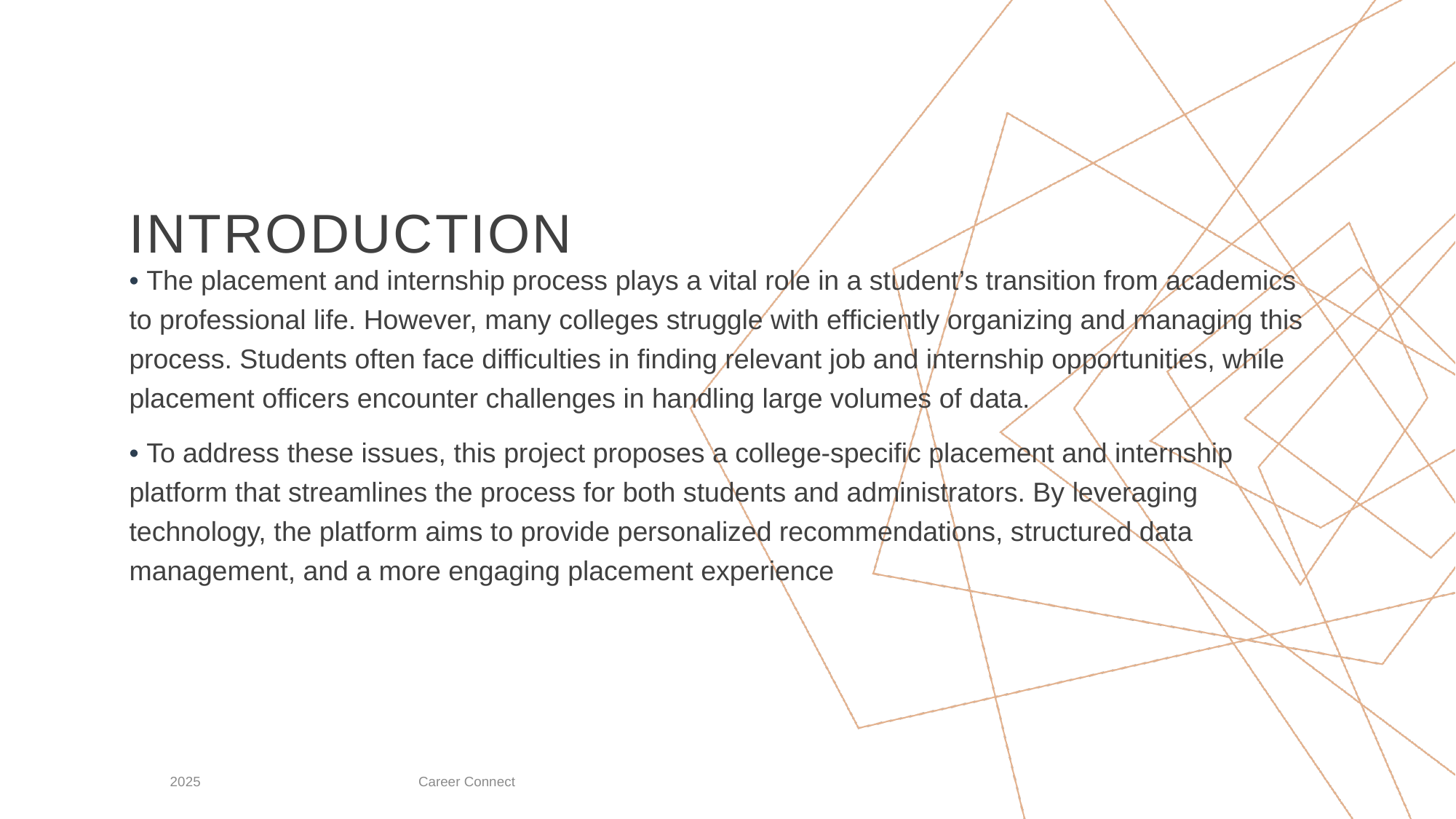

# Introduction
• The placement and internship process plays a vital role in a student’s transition from academics to professional life. However, many colleges struggle with efficiently organizing and managing this process. Students often face difficulties in finding relevant job and internship opportunities, while placement officers encounter challenges in handling large volumes of data.
• To address these issues, this project proposes a college-specific placement and internship platform that streamlines the process for both students and administrators. By leveraging technology, the platform aims to provide personalized recommendations, structured data management, and a more engaging placement experience
Career Connect
2025
2